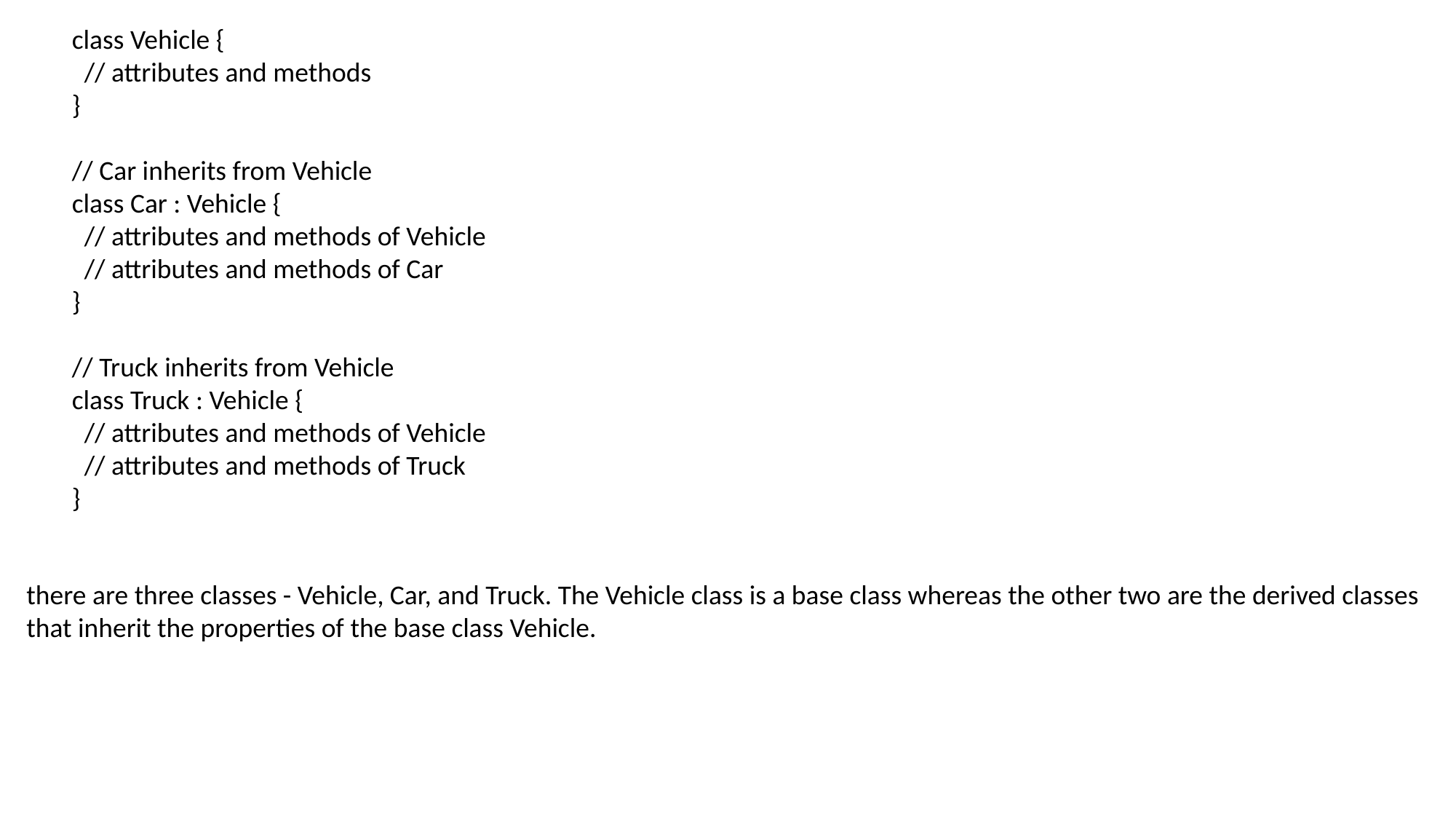

class Vehicle {
  // attributes and methods
}

// Car inherits from Vehicle
class Car : Vehicle {
  // attributes and methods of Vehicle
  // attributes and methods of Car
}

// Truck inherits from Vehicle
class Truck : Vehicle {
  // attributes and methods of Vehicle
  // attributes and methods of Truck
}
there are three classes - Vehicle, Car, and Truck. The Vehicle class is a base class whereas the other two are the derived classes that inherit the properties of the base class Vehicle.